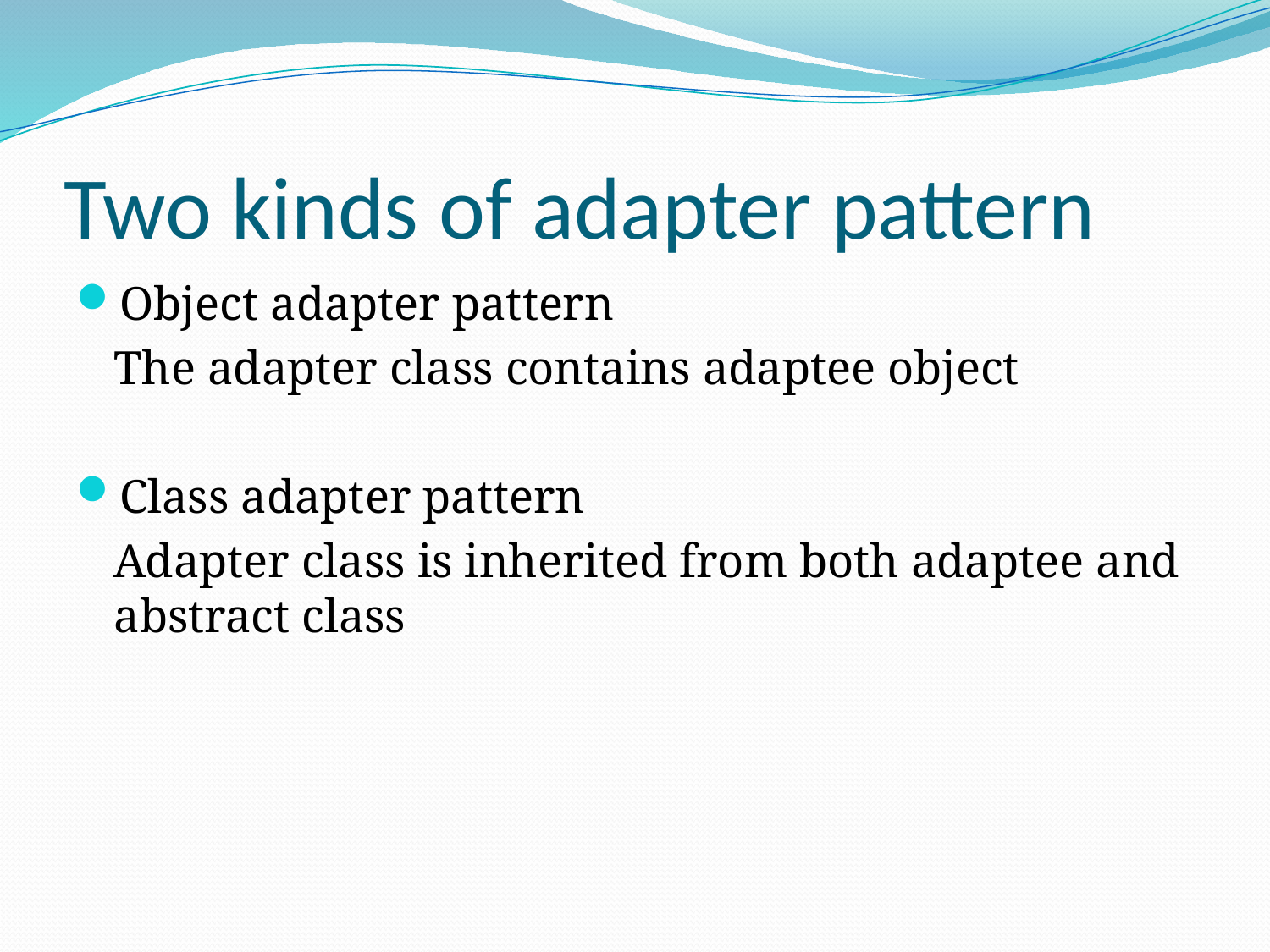

# Two kinds of adapter pattern
Object adapter pattern
	The adapter class contains adaptee object

Class adapter pattern
	Adapter class is inherited from both adaptee and abstract class